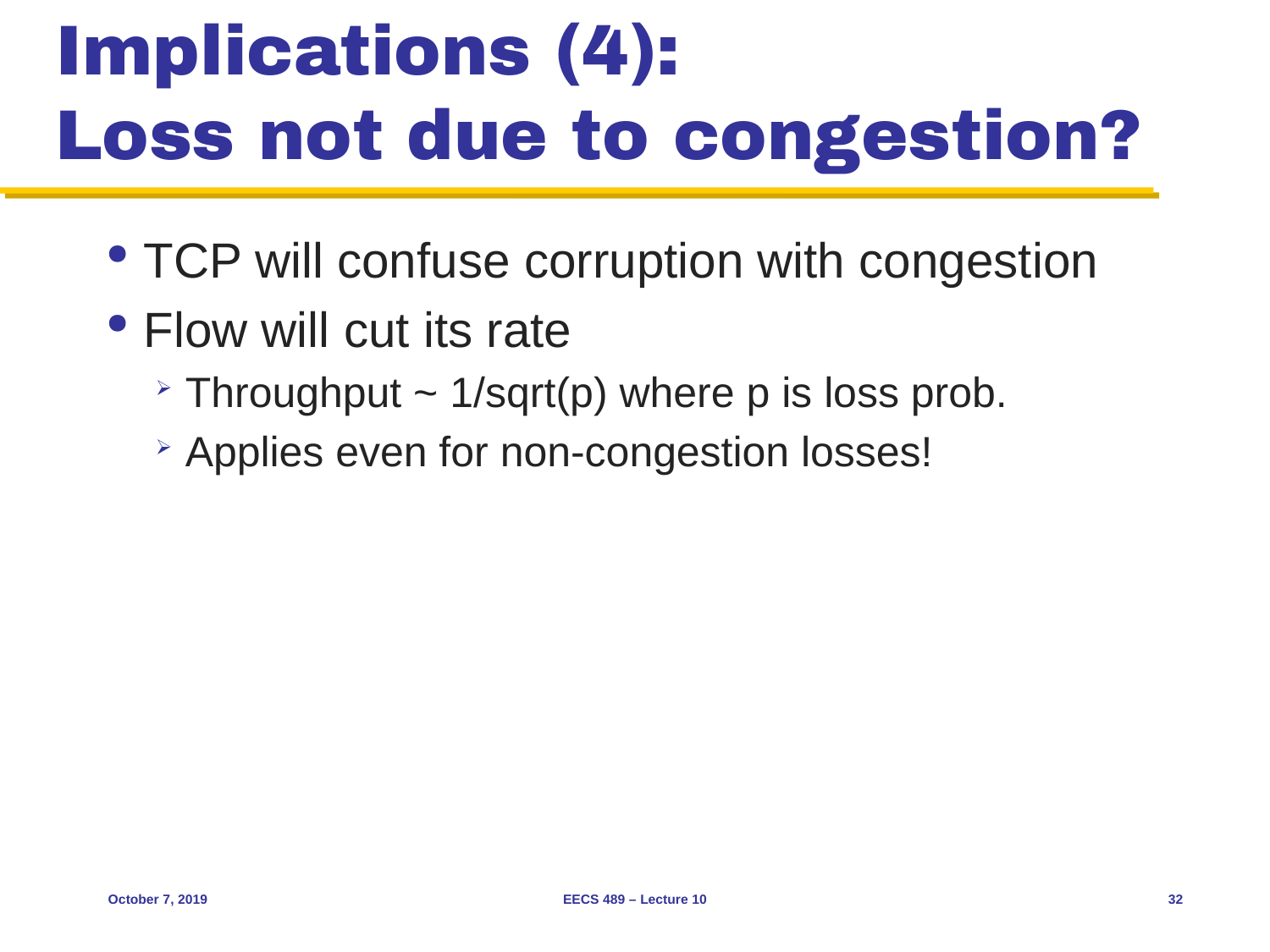

# Implications (4): Loss not due to congestion?
TCP will confuse corruption with congestion
Flow will cut its rate
Throughput ~ 1/sqrt(p) where p is loss prob.
Applies even for non-congestion losses!

October 7, 2019
EECS 489 – Lecture 10
32